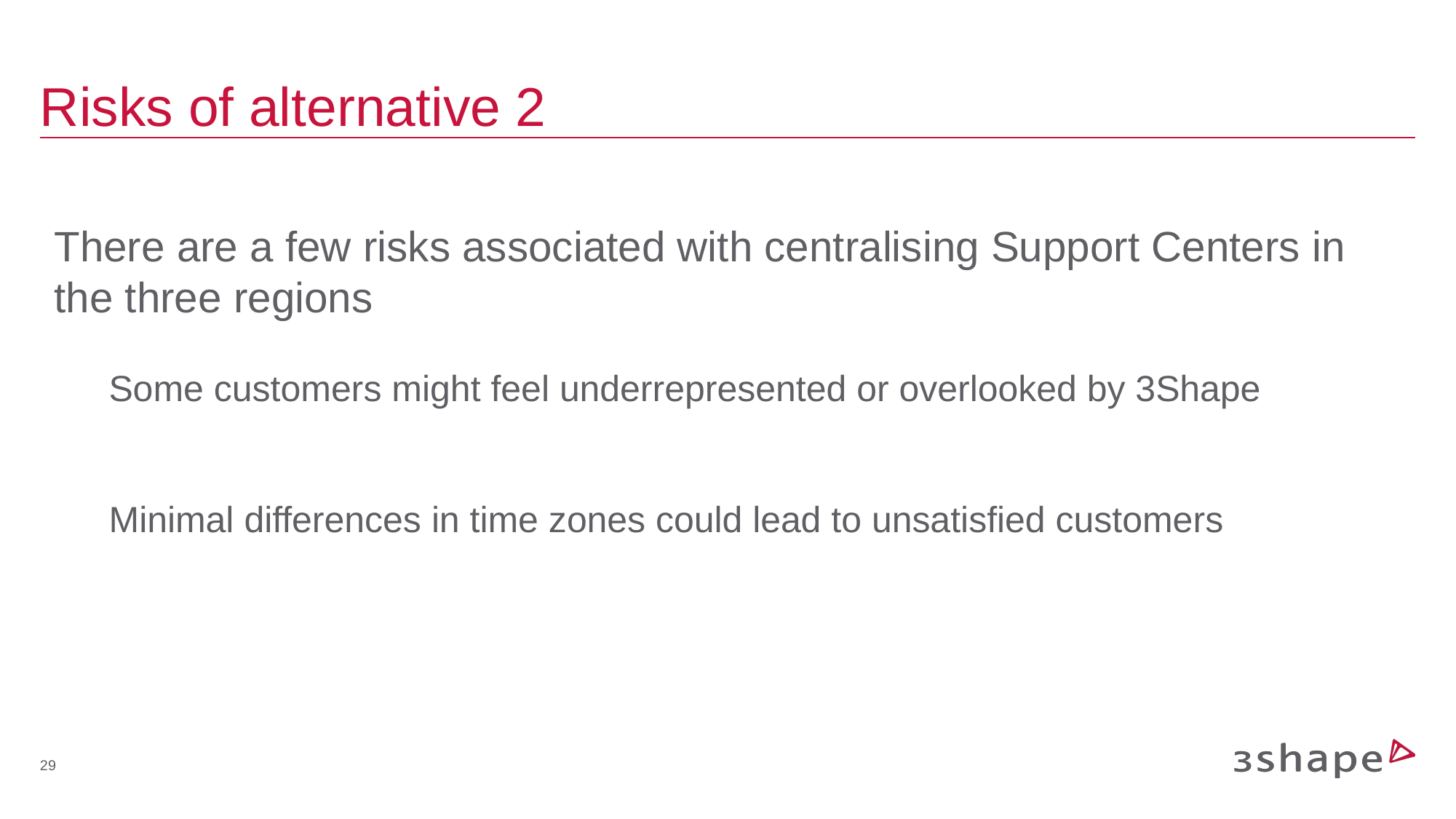

# Risks of alternative 2
There are a few risks associated with centralising Support Centers in the three regions

Some customers might feel underrepresented or overlooked by 3Shape

Minimal differences in time zones could lead to unsatisfied customers
29